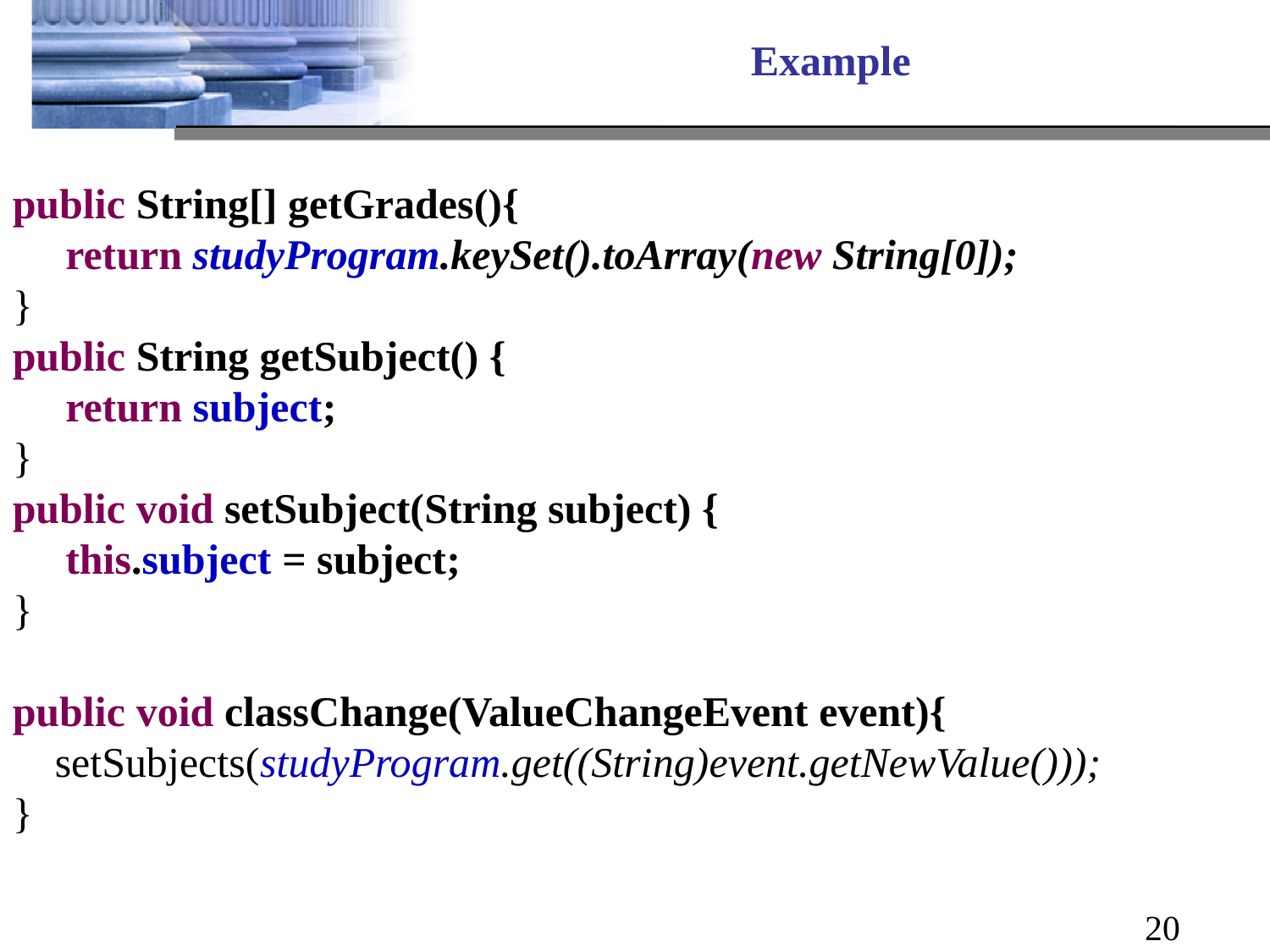

# Example
public String[] getGrades(){
     return studyProgram.keySet().toArray(new String[0]);
}
public String getSubject() {
     return subject;
}
public void setSubject(String subject) {
     this.subject = subject;
}

public void classChange(ValueChangeEvent event){
    setSubjects(studyProgram.get((String)event.getNewValue()));
}